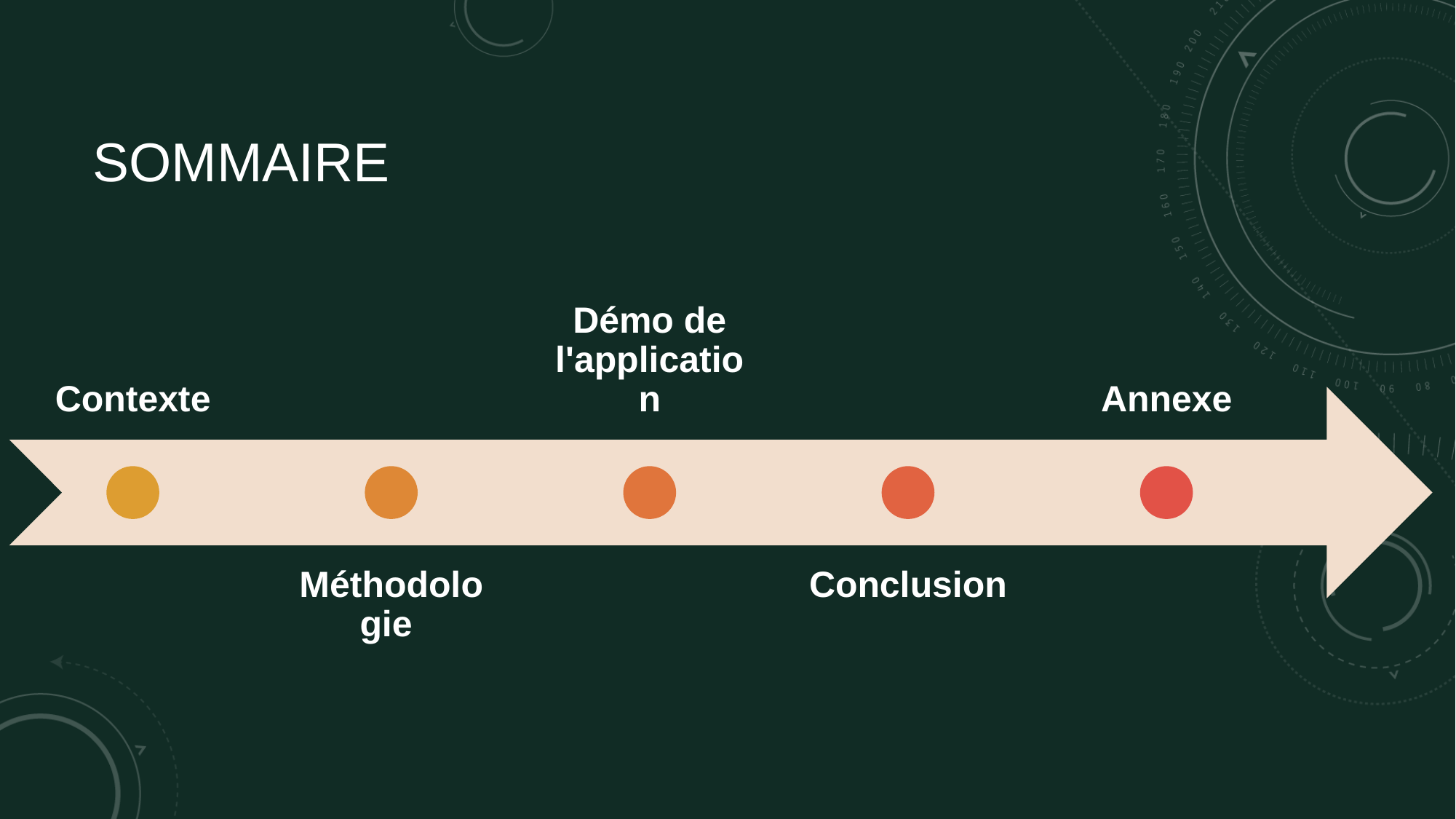

# Sommaire
Contexte
Méthodologie
Démo de l'application
Conclusion
Annexe